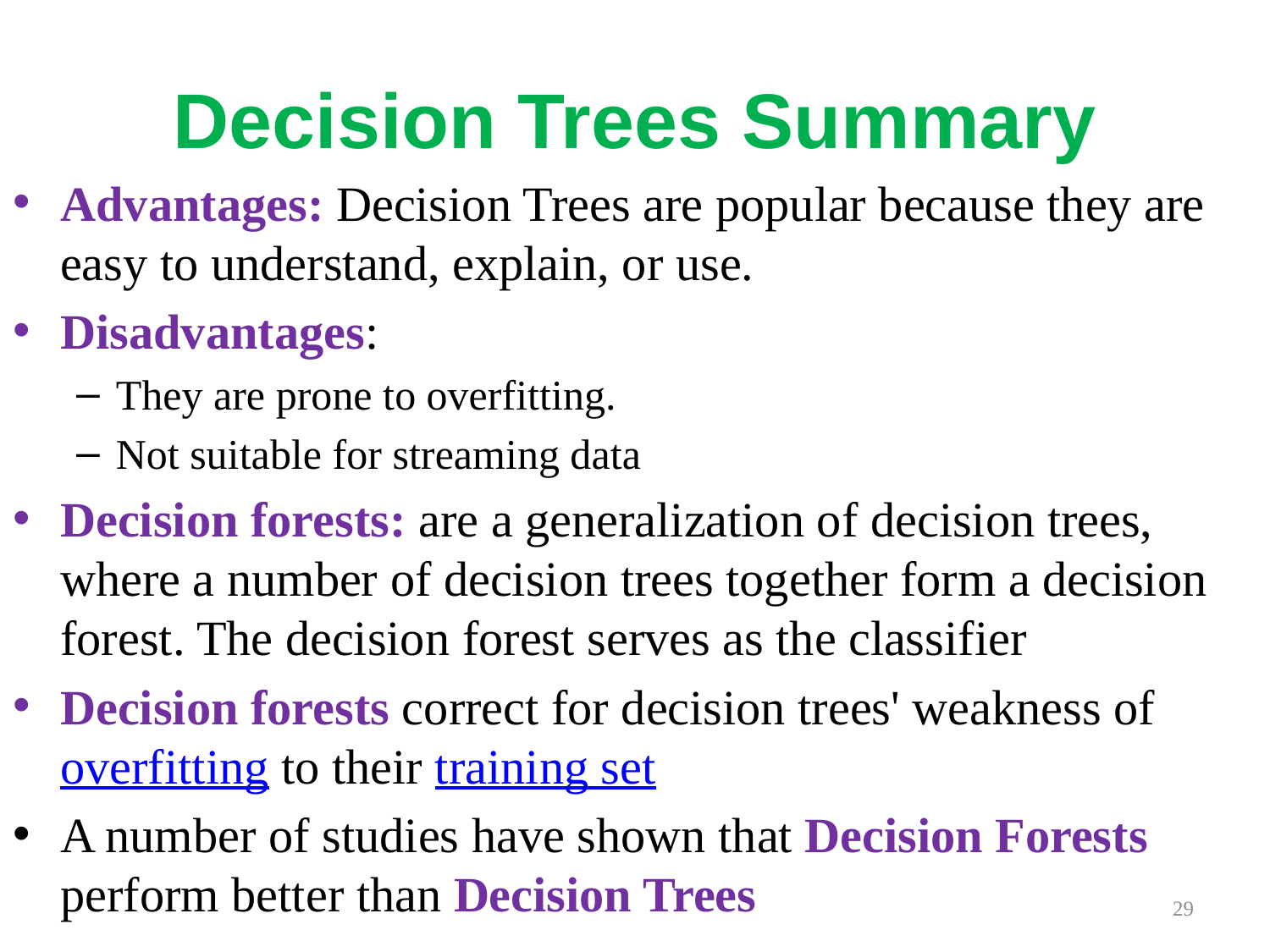

# Decision Trees Summary
Advantages: Decision Trees are popular because they are easy to understand, explain, or use.
Disadvantages:
They are prone to overfitting.
Not suitable for streaming data
Decision forests: are a generalization of decision trees, where a number of decision trees together form a decision forest. The decision forest serves as the classifier
Decision forests correct for decision trees' weakness of overfitting to their training set
A number of studies have shown that Decision Forests perform better than Decision Trees
29